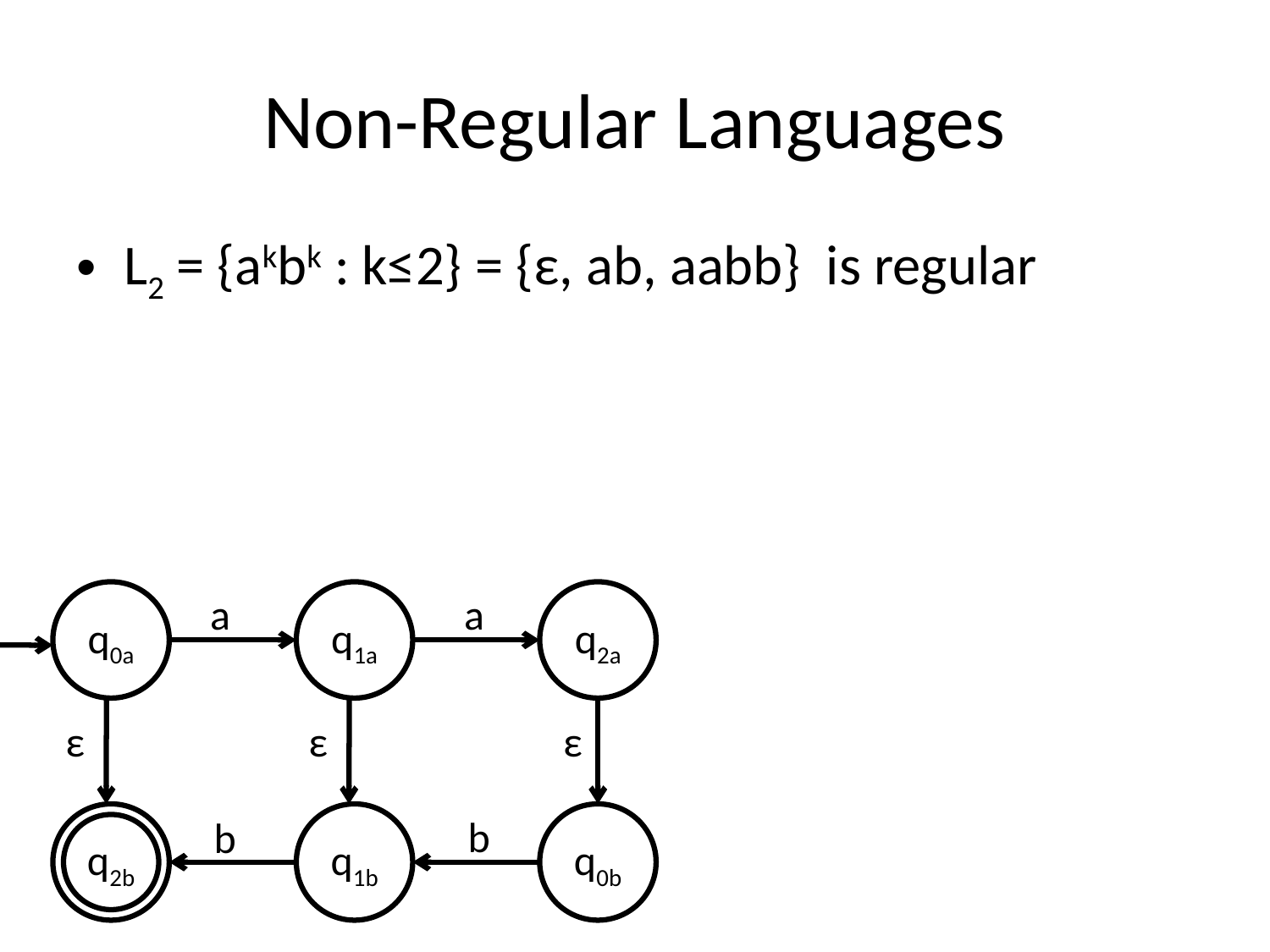

# Non-Regular Languages
L2 = {akbk : k≤2} = {ε, ab, aabb}  is regular
a
q0a
a
q1a
q2a
ε
ε
ε
q2b
q1b
b
q0b
b